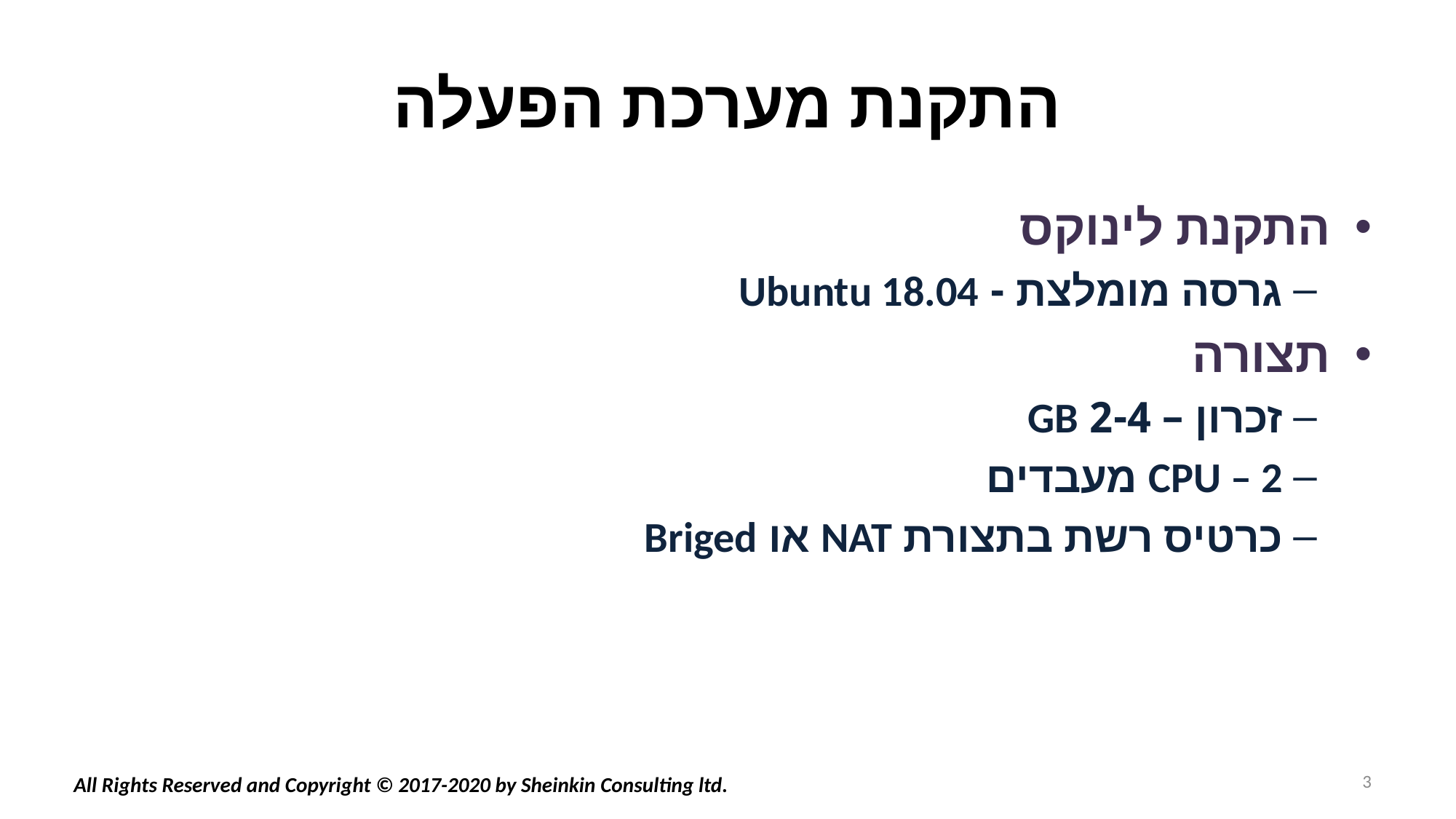

# התקנת מערכת הפעלה
התקנת לינוקס
גרסה מומלצת - Ubuntu 18.04
תצורה
זכרון – 2-4 GB
CPU – 2 מעבדים
כרטיס רשת בתצורת NAT או Briged

3